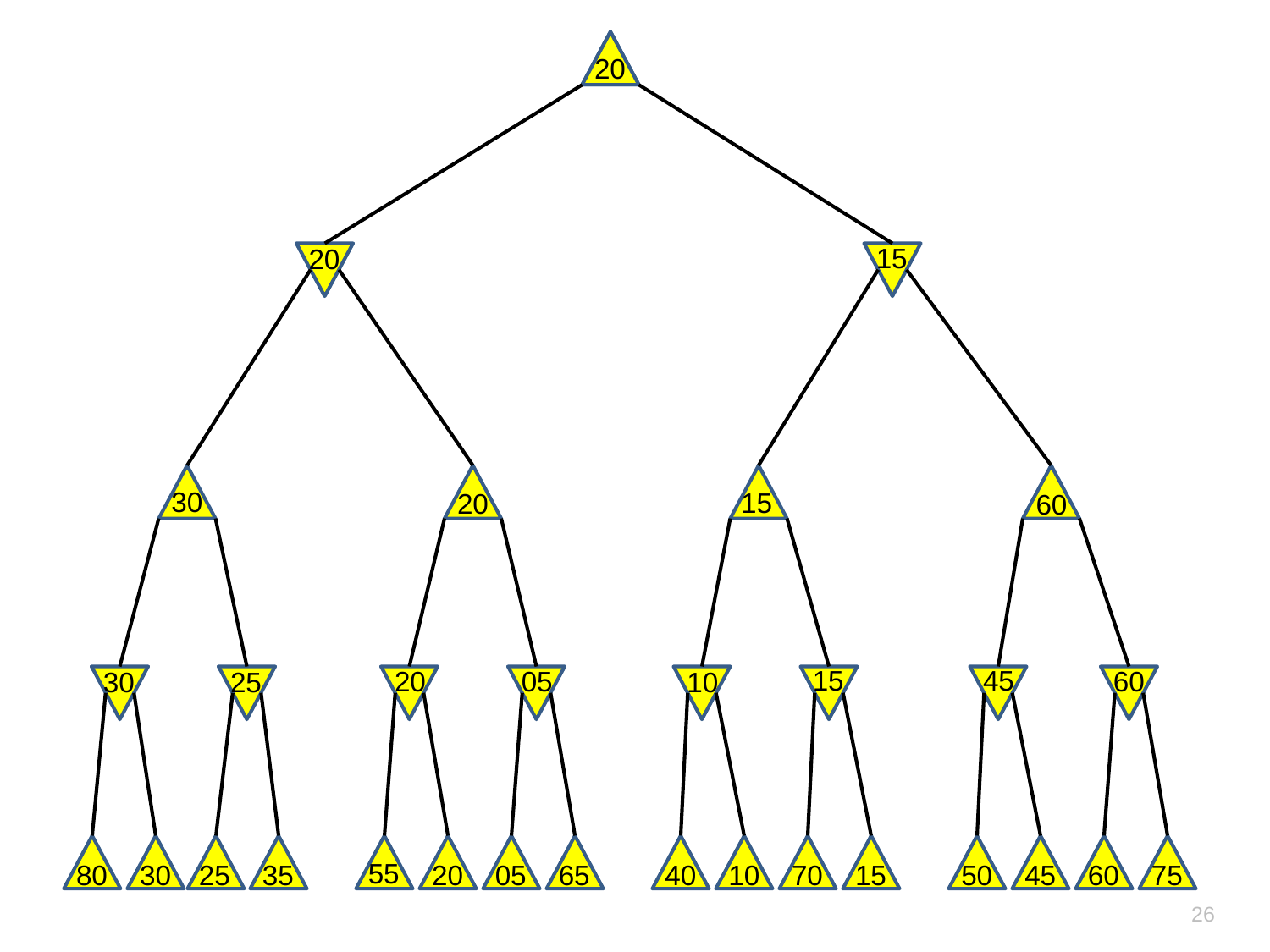

20

15
20

30
15
20
60

15
45
20
05
60
10
30
25

55
80
30
25
35
20
05
65
40
10
70
15
50
45
60
75
26